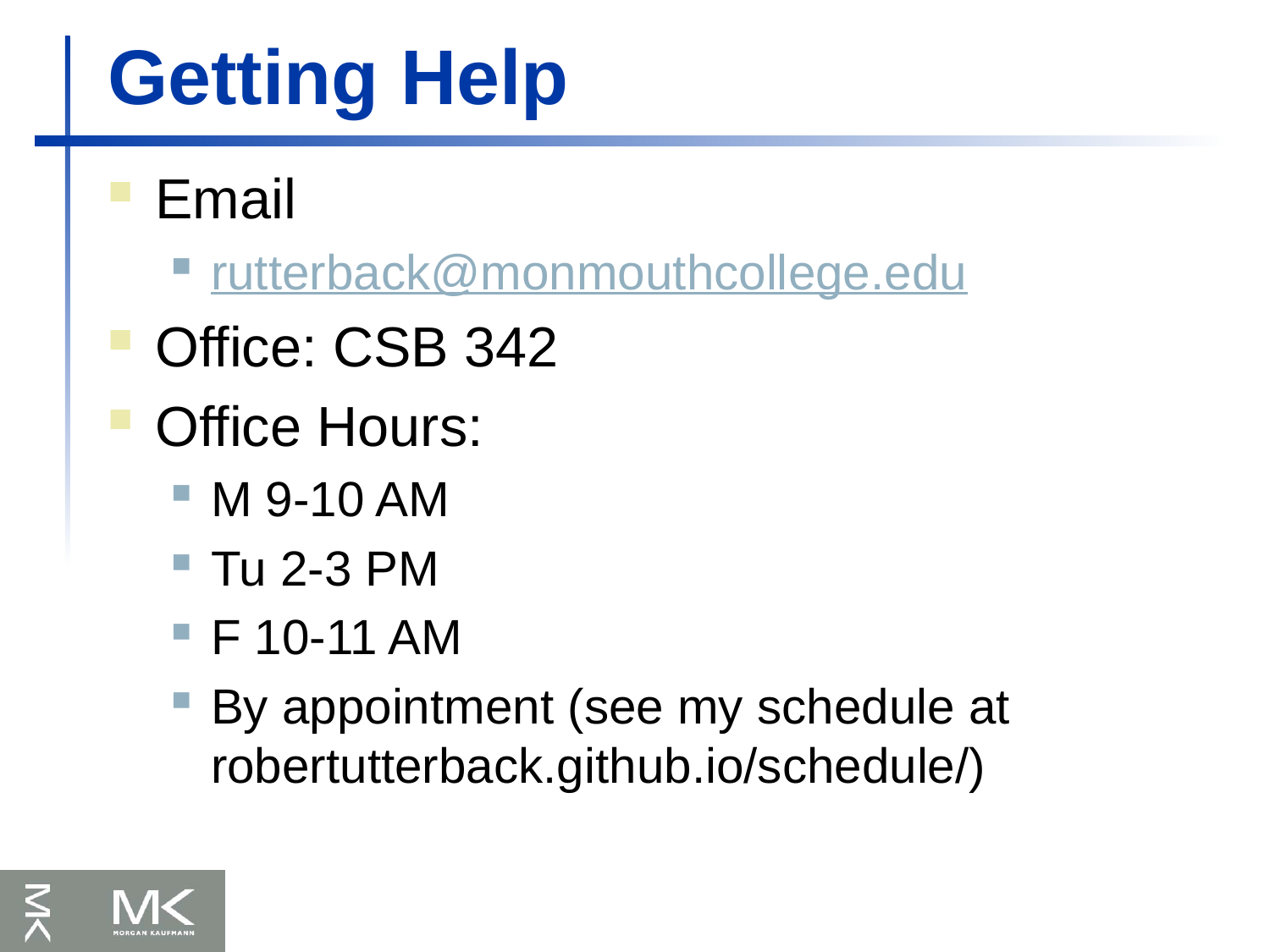

# Getting Help
Email
rutterback@monmouthcollege.edu
Office: CSB 342
Office Hours:
M 9-10 AM
Tu 2-3 PM
F 10-11 AM
By appointment (see my schedule at robertutterback.github.io/schedule/)